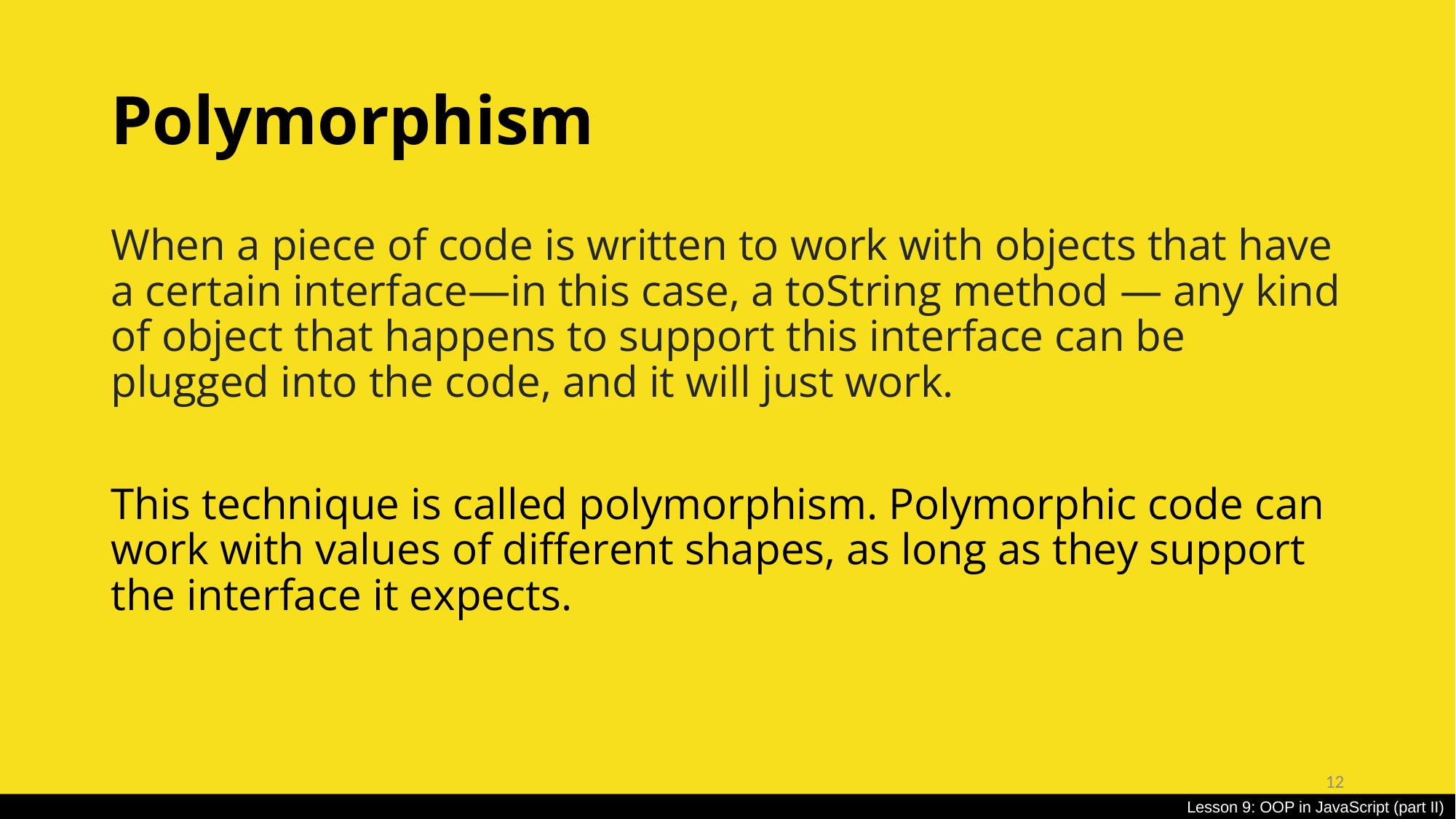

# Polymorphism
When a piece of code is written to work with objects that have a certain interface—in this case, a toString method — any kind of object that happens to support this interface can be plugged into the code, and it will just work.

This technique is called polymorphism. Polymorphic code can work with values of different shapes, as long as they support the interface it expects.
12
Lesson 9: OOP in JavaScript (part II)